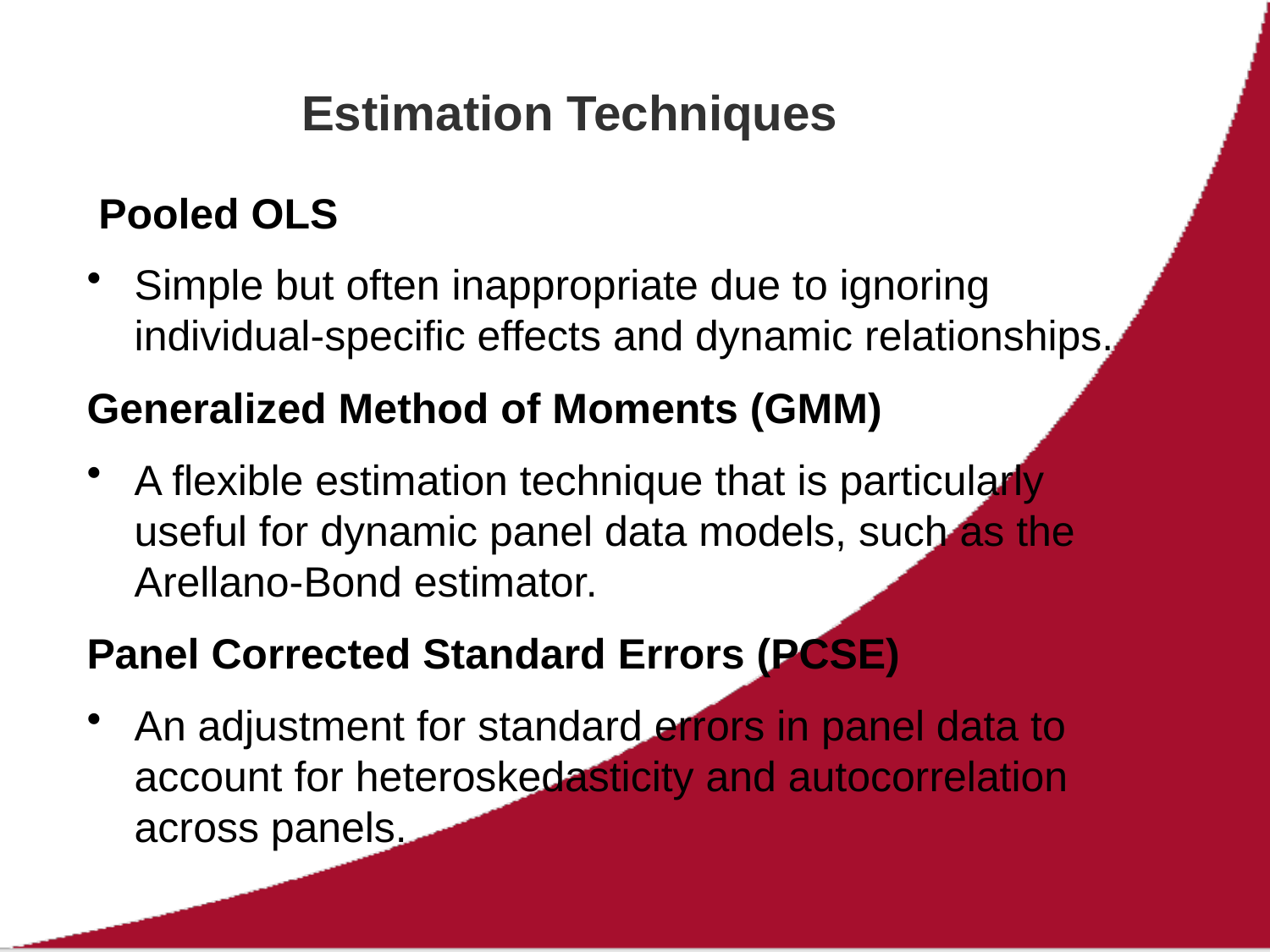

# Estimation Techniques
 Pooled OLS
Simple but often inappropriate due to ignoring individual-specific effects and dynamic relationships.
Generalized Method of Moments (GMM)
A flexible estimation technique that is particularly useful for dynamic panel data models, such as the Arellano-Bond estimator.
Panel Corrected Standard Errors (PCSE)
An adjustment for standard errors in panel data to account for heteroskedasticity and autocorrelation across panels.